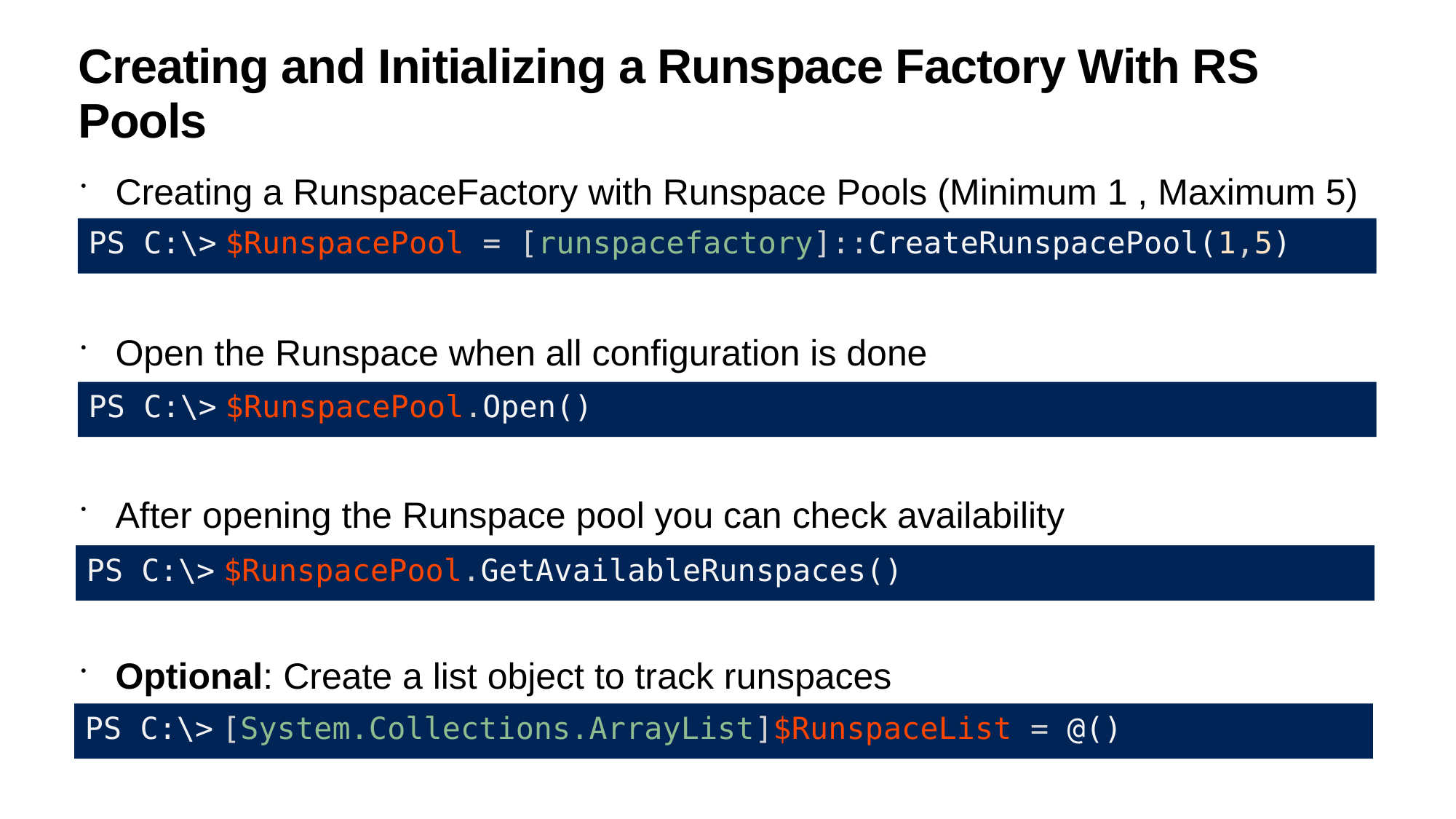

# Creating and Initializing a Runspace Factory With RS Pools
Creating a RunspaceFactory with Runspace Pools (Minimum 1 , Maximum 5)

Open the Runspace when all configuration is done

After opening the Runspace pool you can check availability

Optional: Create a list object to track runspaces

PS C:\> $RunspacePool = [runspacefactory]::CreateRunspacePool(1,5)
PS C:\> $RunspacePool.Open()

PS C:\> $RunspacePool.GetAvailableRunspaces()

PS C:\> [System.Collections.ArrayList]$RunspaceList = @()